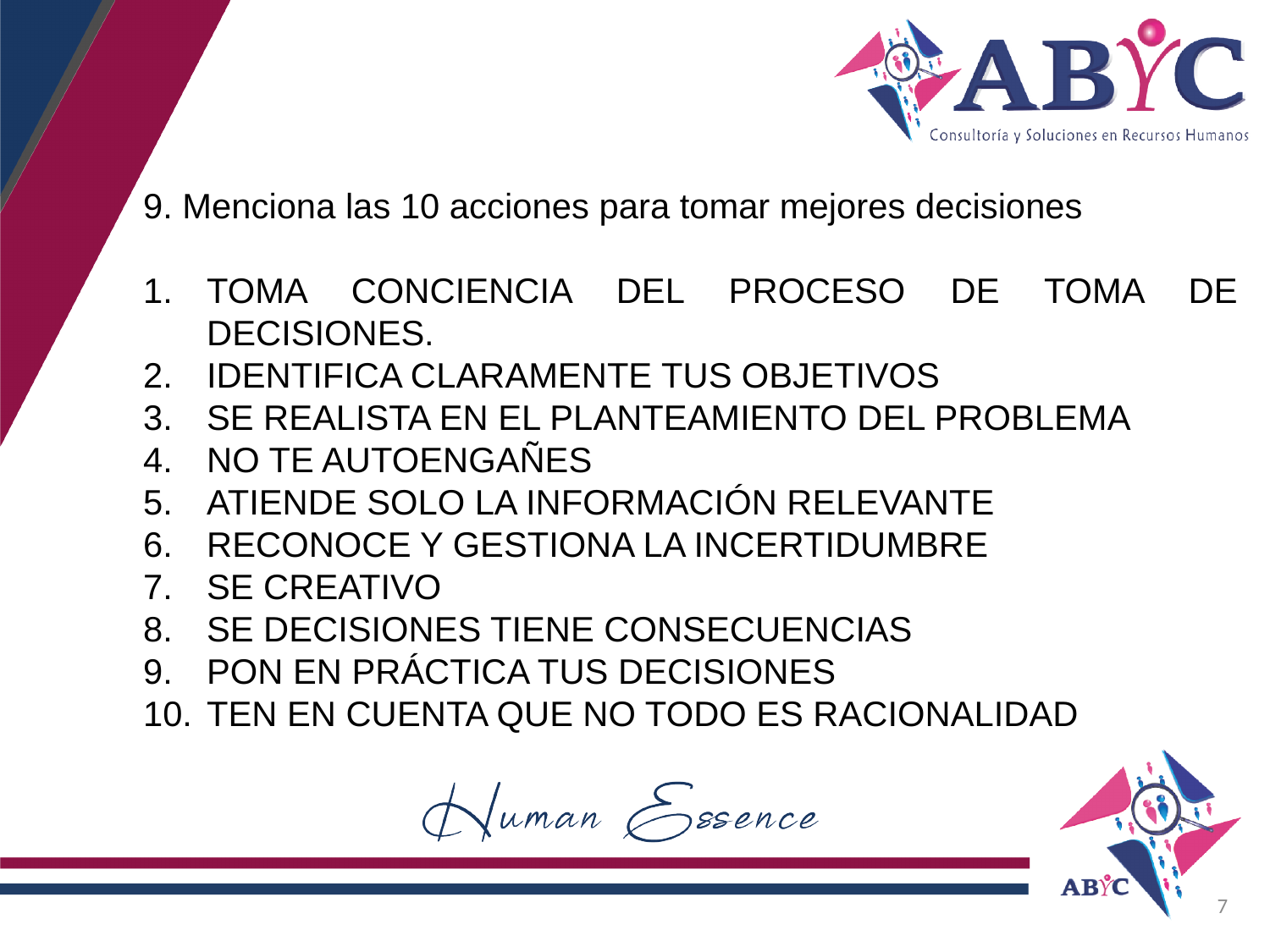

9. Menciona las 10 acciones para tomar mejores decisiones

TOMA CONCIENCIA DEL PROCESO DE TOMA DE DECISIONES.
IDENTIFICA CLARAMENTE TUS OBJETIVOS
SE REALISTA EN EL PLANTEAMIENTO DEL PROBLEMA
NO TE AUTOENGAÑES
ATIENDE SOLO LA INFORMACIÓN RELEVANTE
RECONOCE Y GESTIONA LA INCERTIDUMBRE
SE CREATIVO
SE DECISIONES TIENE CONSECUENCIAS
PON EN PRÁCTICA TUS DECISIONES
TEN EN CUENTA QUE NO TODO ES RACIONALIDAD

7